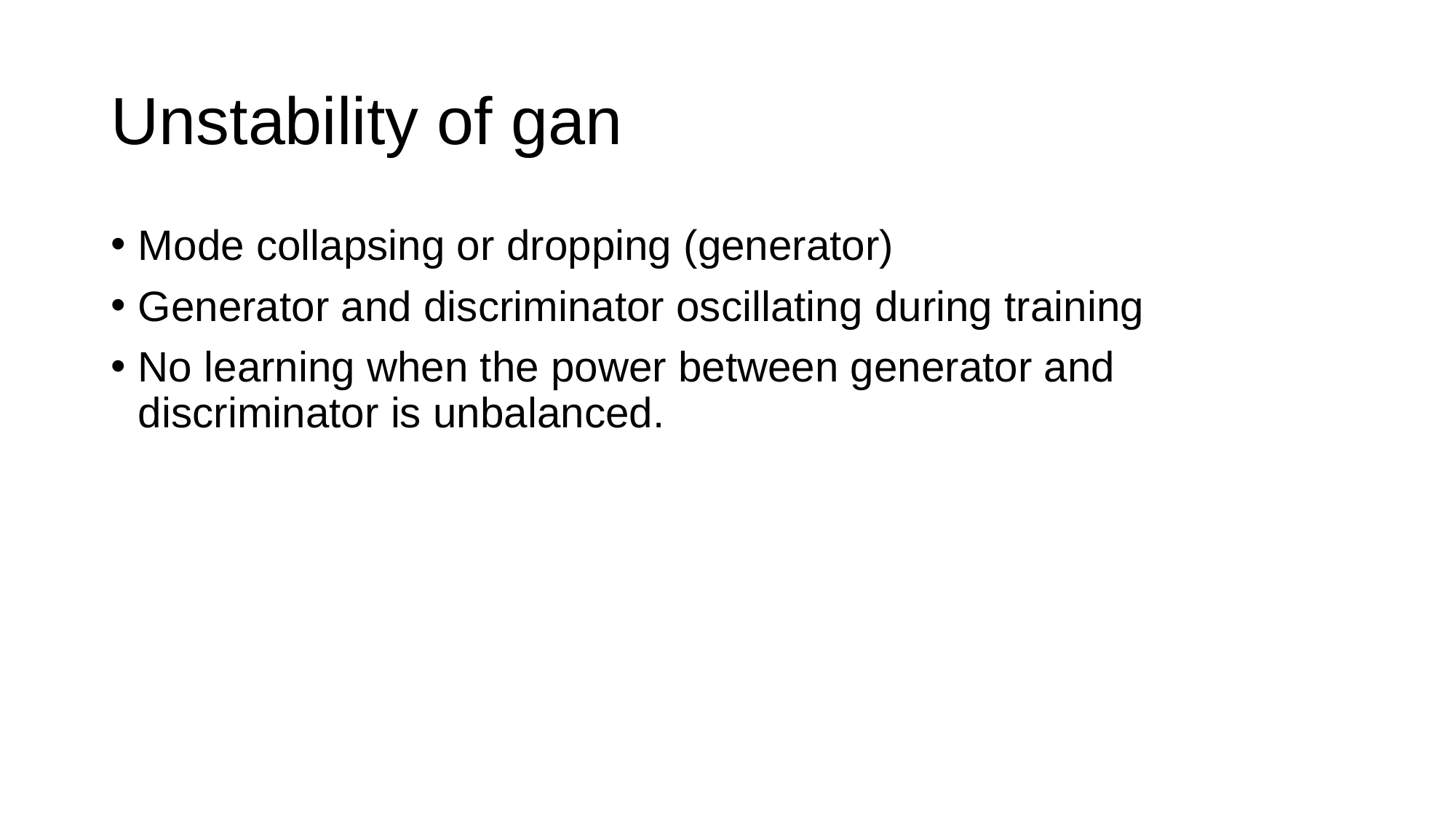

# Unstability of gan
Mode collapsing or dropping (generator)
Generator and discriminator oscillating during training
No learning when the power between generator and discriminator is unbalanced.